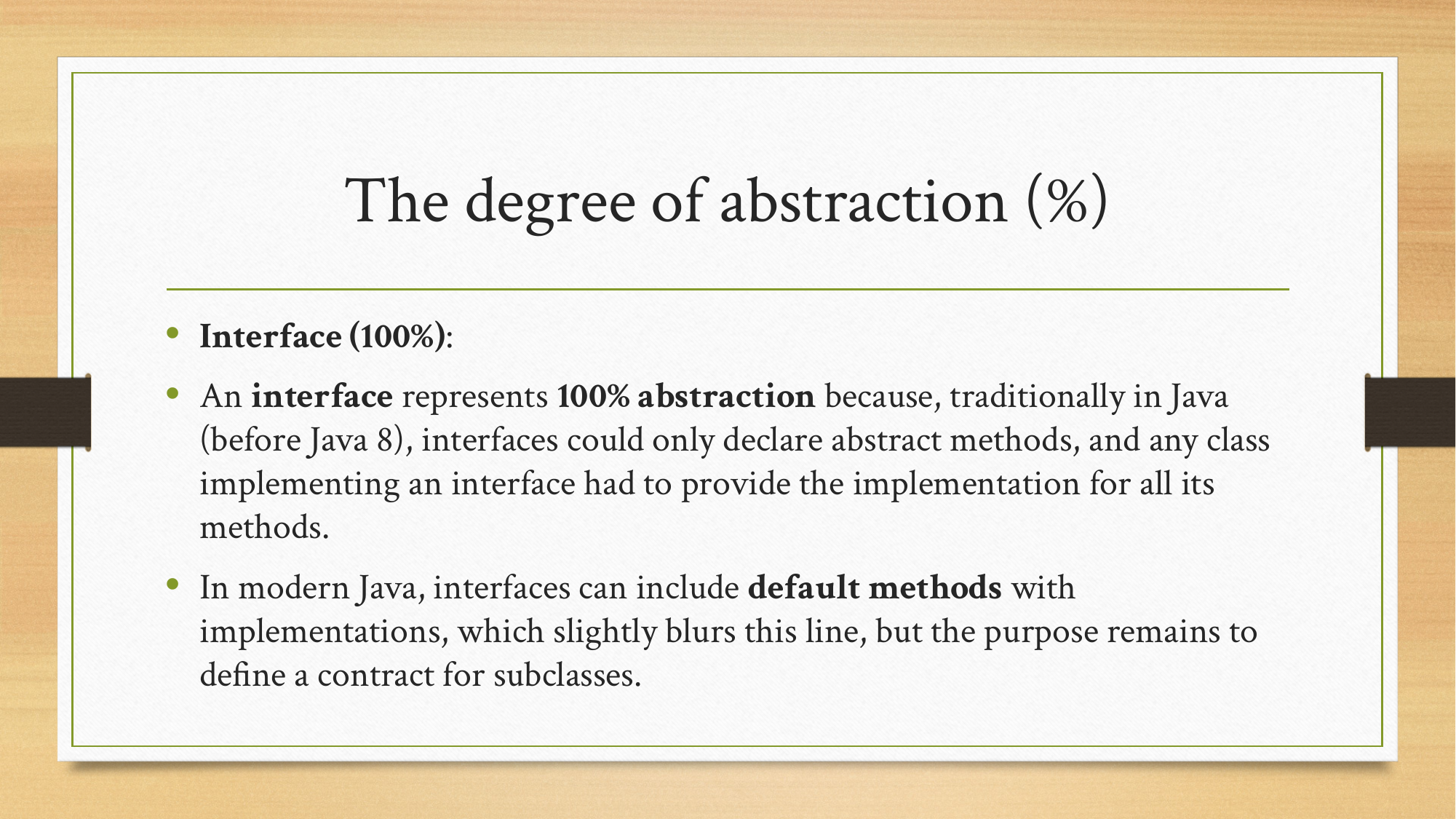

# The degree of abstraction (%)
Interface (100%):
An interface represents 100% abstraction because, traditionally in Java (before Java 8), interfaces could only declare abstract methods, and any class implementing an interface had to provide the implementation for all its methods.
In modern Java, interfaces can include default methods with implementations, which slightly blurs this line, but the purpose remains to define a contract for subclasses.